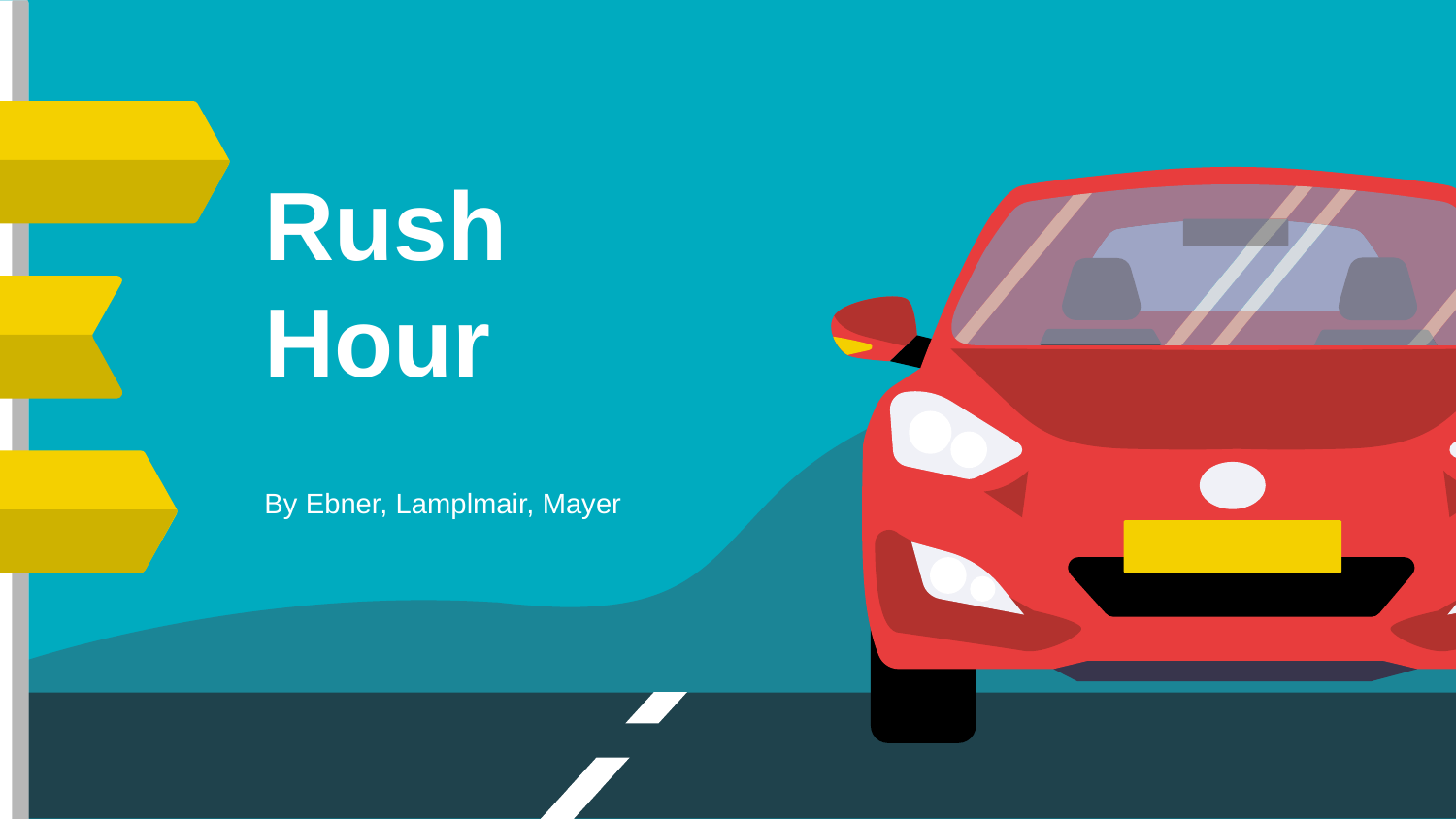

# Rush
Hour

By Ebner, Lamplmair, Mayer